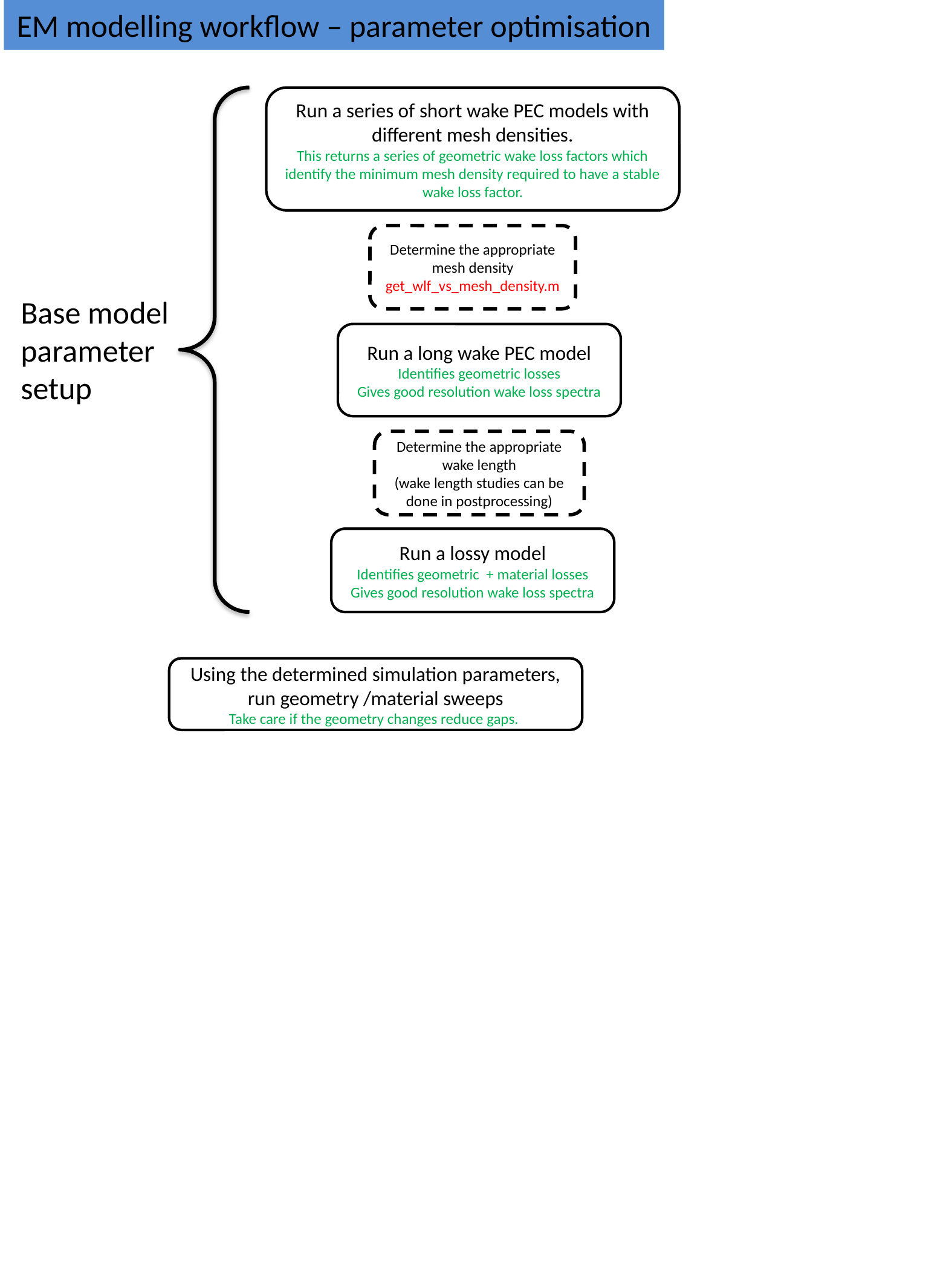

EM modelling workflow – parameter optimisation
Run a series of short wake PEC models with different mesh densities.
This returns a series of geometric wake loss factors which identify the minimum mesh density required to have a stable wake loss factor.

Determine the appropriate mesh density
get_wlf_vs_mesh_density.m
Base model parameter setup
Run a long wake PEC model
Identifies geometric losses
Gives good resolution wake loss spectra
Determine the appropriate wake length
(wake length studies can be done in postprocessing)
Run a lossy model
Identifies geometric  + material losses
Gives good resolution wake loss spectra
Using the determined simulation parameters, run geometry /material sweeps
Take care if the geometry changes reduce gaps.